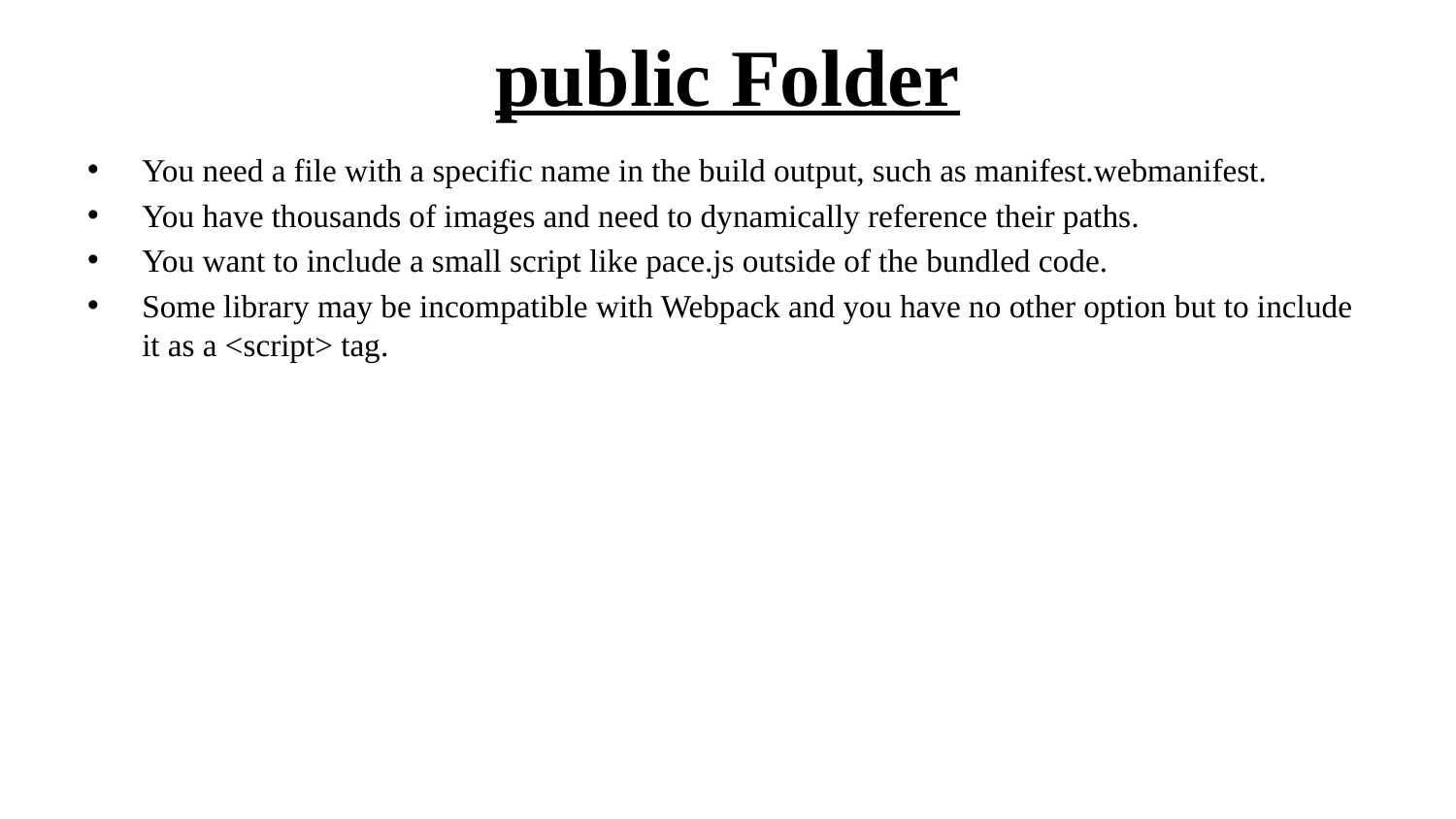

# public Folder
You need a file with a specific name in the build output, such as manifest.webmanifest.
You have thousands of images and need to dynamically reference their paths.
You want to include a small script like pace.js outside of the bundled code.
Some library may be incompatible with Webpack and you have no other option but to include it as a <script> tag.